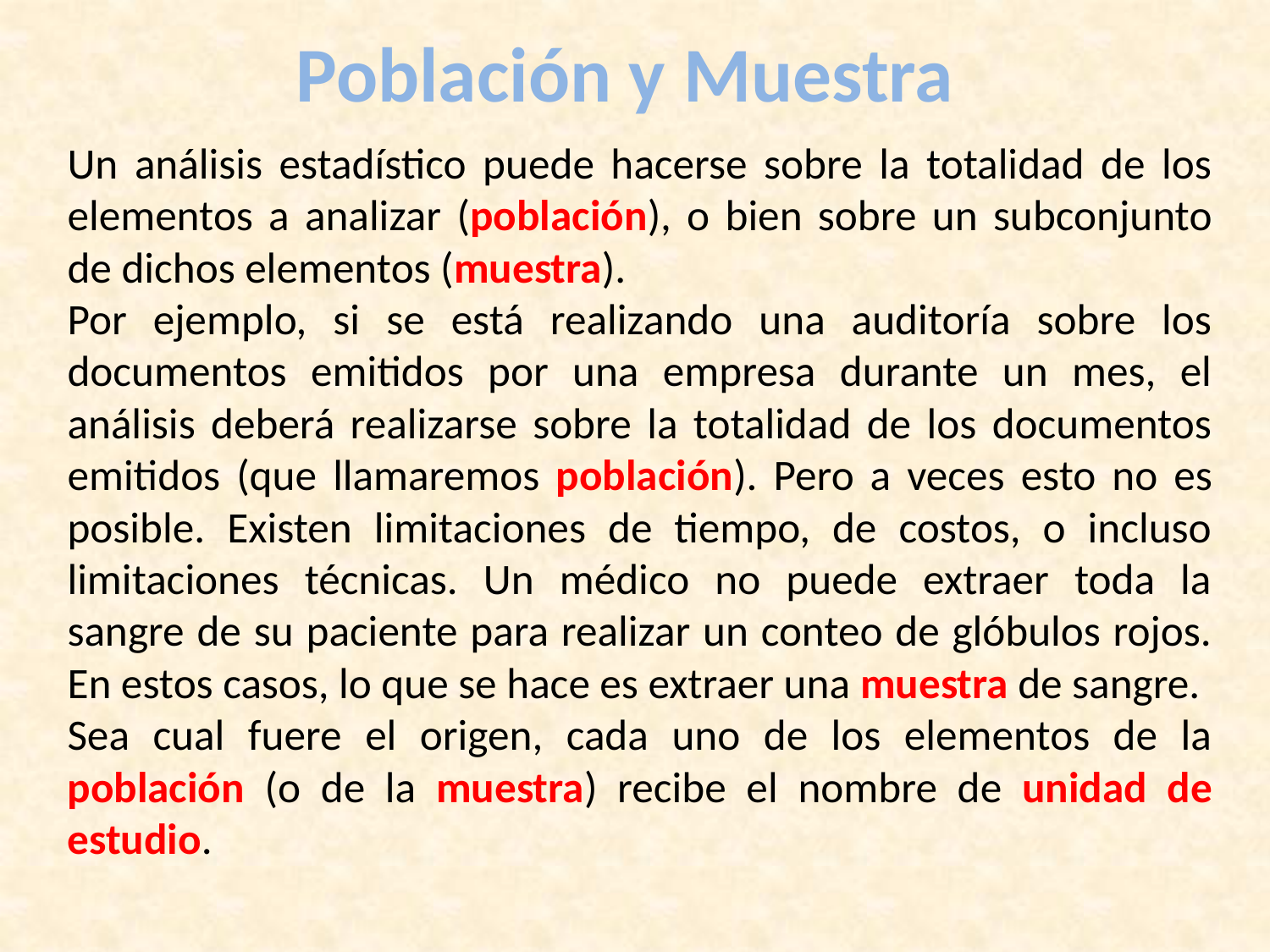

# Población y Muestra
Un análisis estadístico puede hacerse sobre la totalidad de los elementos a analizar (población), o bien sobre un subconjunto de dichos elementos (muestra).
Por ejemplo, si se está realizando una auditoría sobre los documentos emitidos por una empresa durante un mes, el análisis deberá realizarse sobre la totalidad de los documentos emitidos (que llamaremos población). Pero a veces esto no es posible. Existen limitaciones de tiempo, de costos, o incluso limitaciones técnicas. Un médico no puede extraer toda la sangre de su paciente para realizar un conteo de glóbulos rojos. En estos casos, lo que se hace es extraer una muestra de sangre.
Sea cual fuere el origen, cada uno de los elementos de la población (o de la muestra) recibe el nombre de unidad de estudio.